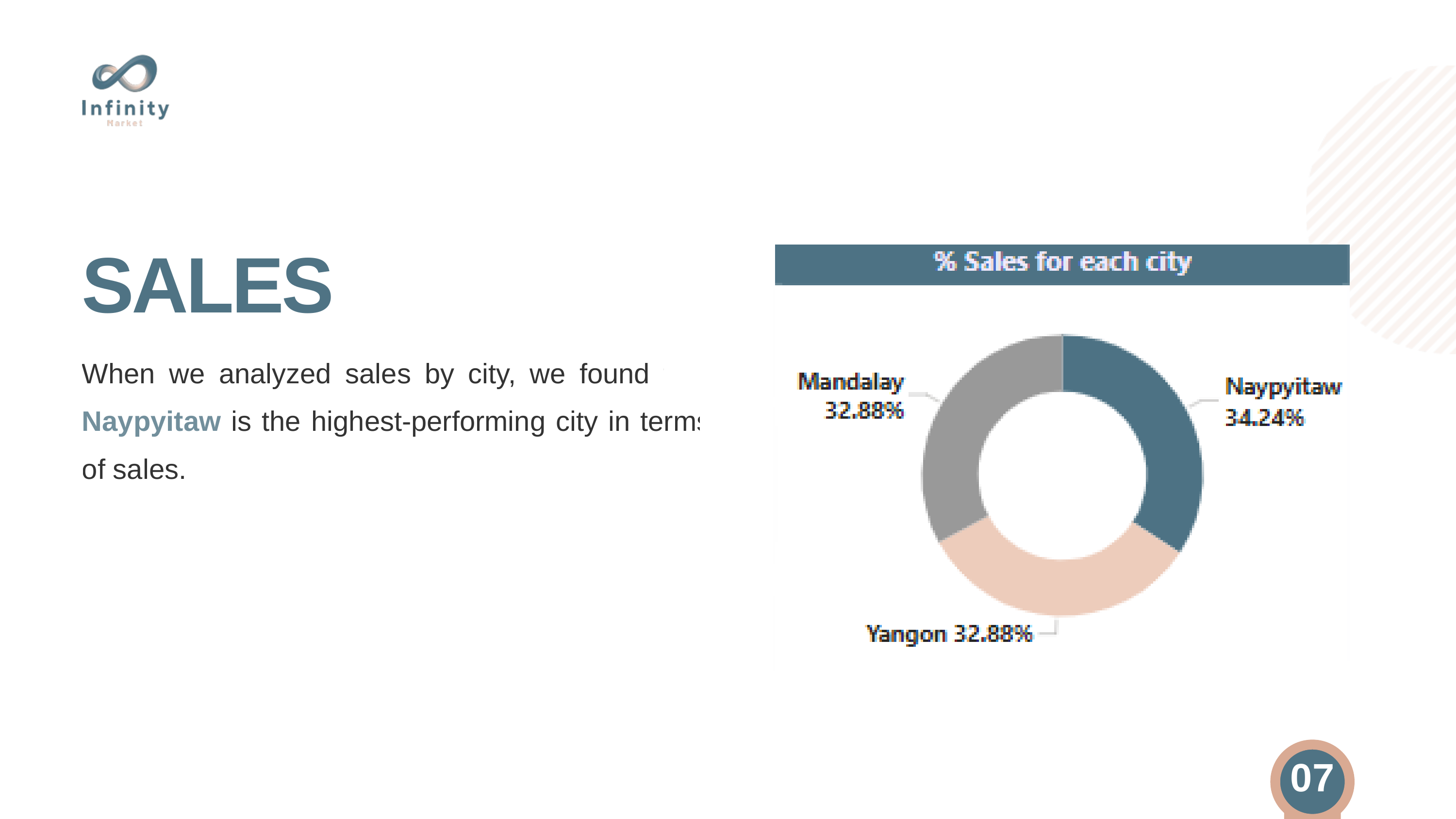

SALES
When we analyzed sales by city, we found that Naypyitaw is the highest-performing city in terms of sales.

07